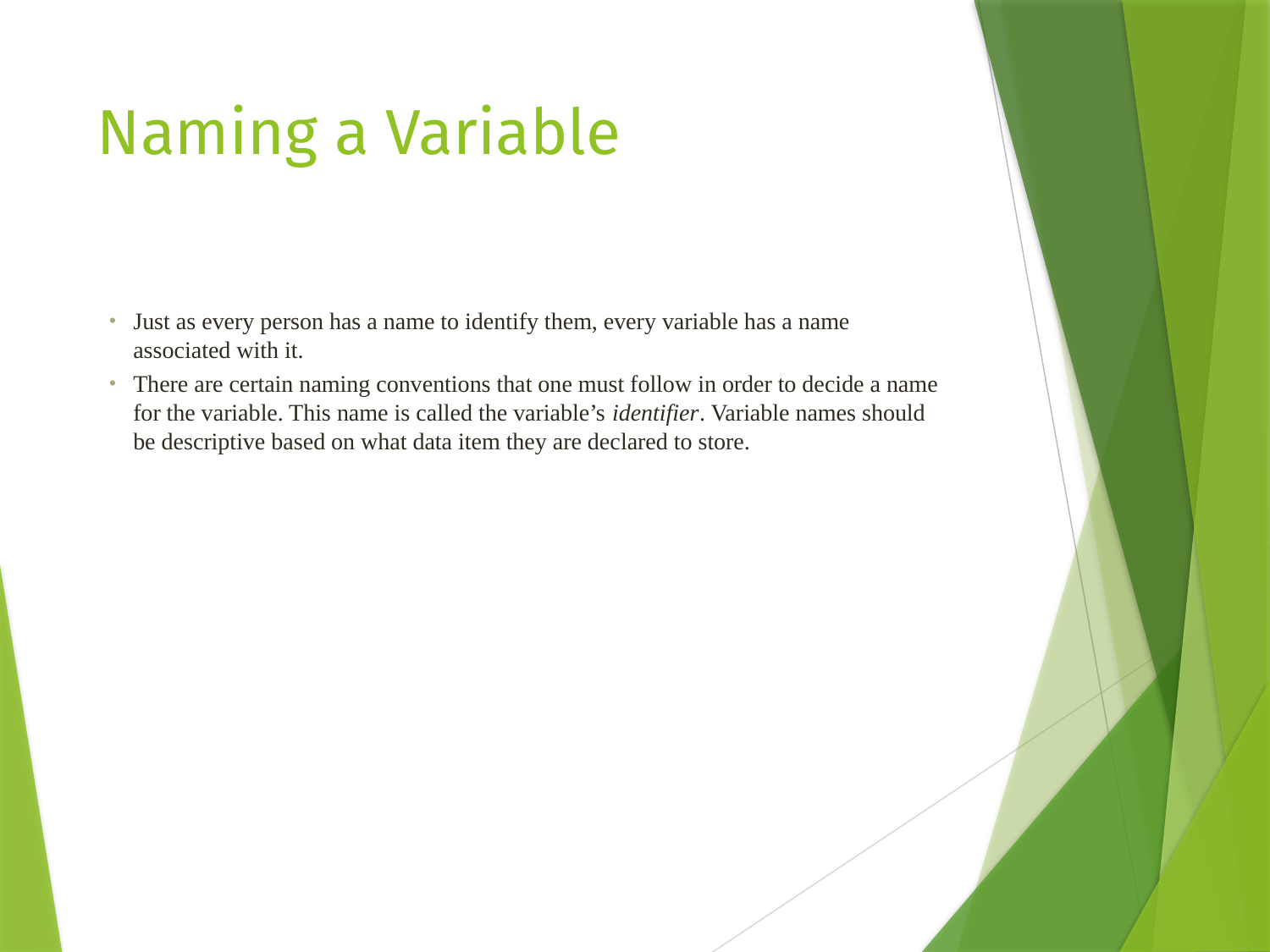

# Naming a Variable
Just as every person has a name to identify them, every variable has a name associated with it.
There are certain naming conventions that one must follow in order to decide a name for the variable. This name is called the variable’s identifier. Variable names should be descriptive based on what data item they are declared to store.